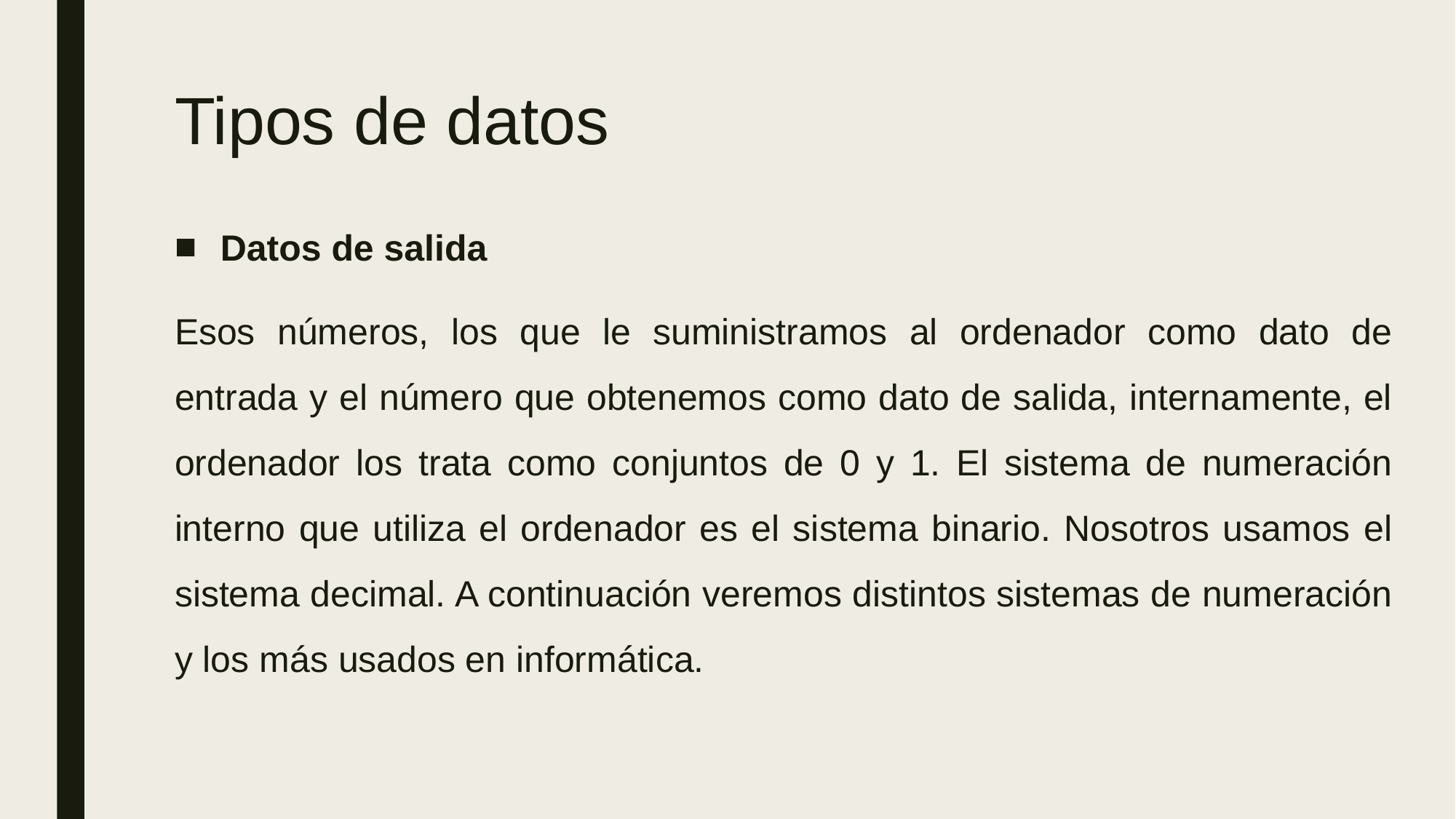

# Tipos de datos
Datos de salida
Esos números, los que le suministramos al ordenador como dato de entrada y el número que obtenemos como dato de salida, internamente, el ordenador los trata como conjuntos de 0 y 1. El sistema de numeración interno que utiliza el ordenador es el sistema binario. Nosotros usamos el sistema decimal. A continuación veremos distintos sistemas de numeración y los más usados en informática.